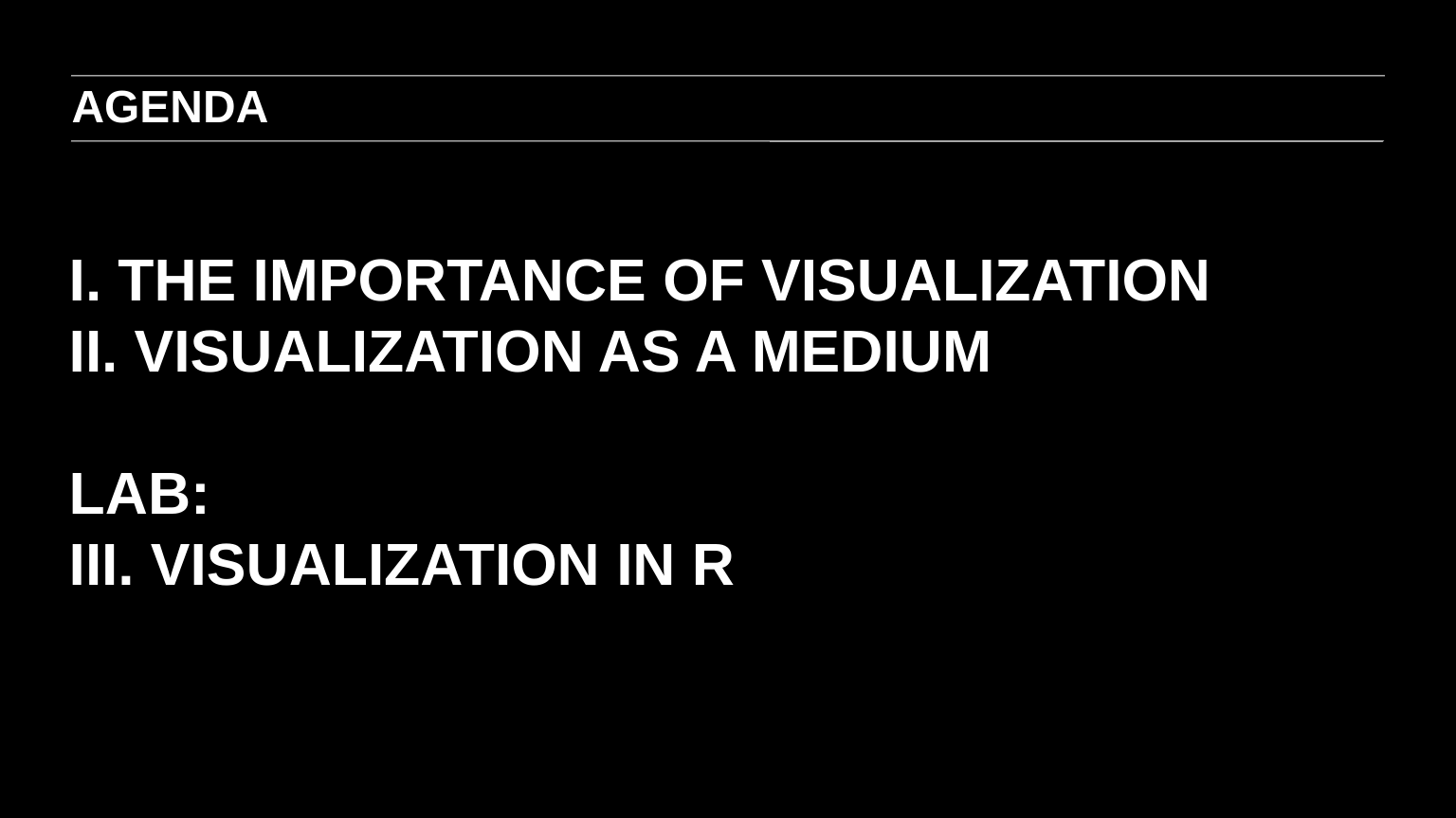

agenda

2
# I. The importance of visualization II. Visualization as a medium Lab: III. Visualization in R